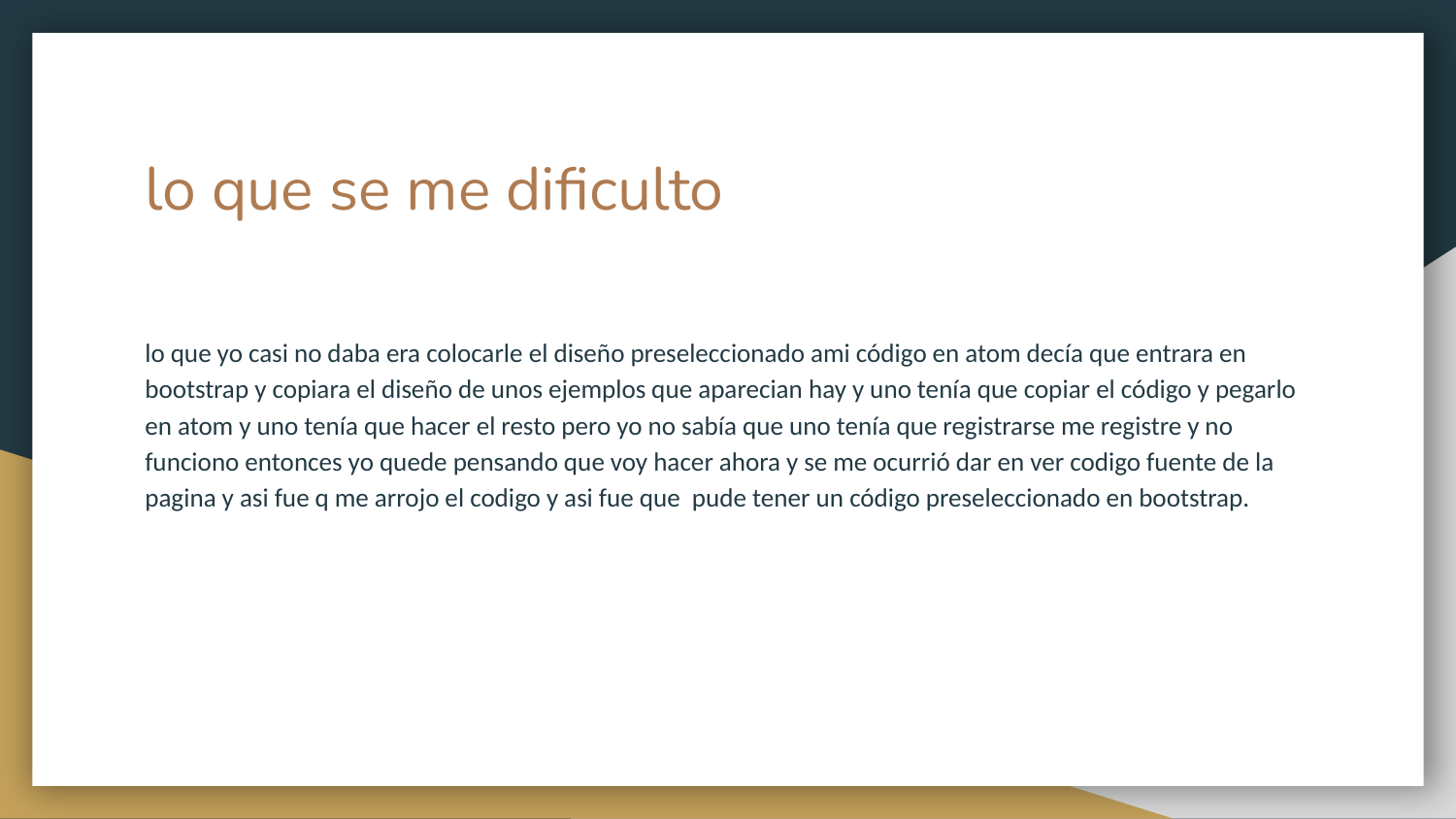

# lo que se me dificulto
lo que yo casi no daba era colocarle el diseño preseleccionado ami código en atom decía que entrara en bootstrap y copiara el diseño de unos ejemplos que aparecian hay y uno tenía que copiar el código y pegarlo en atom y uno tenía que hacer el resto pero yo no sabía que uno tenía que registrarse me registre y no funciono entonces yo quede pensando que voy hacer ahora y se me ocurrió dar en ver codigo fuente de la pagina y asi fue q me arrojo el codigo y asi fue que  pude tener un código preseleccionado en bootstrap.